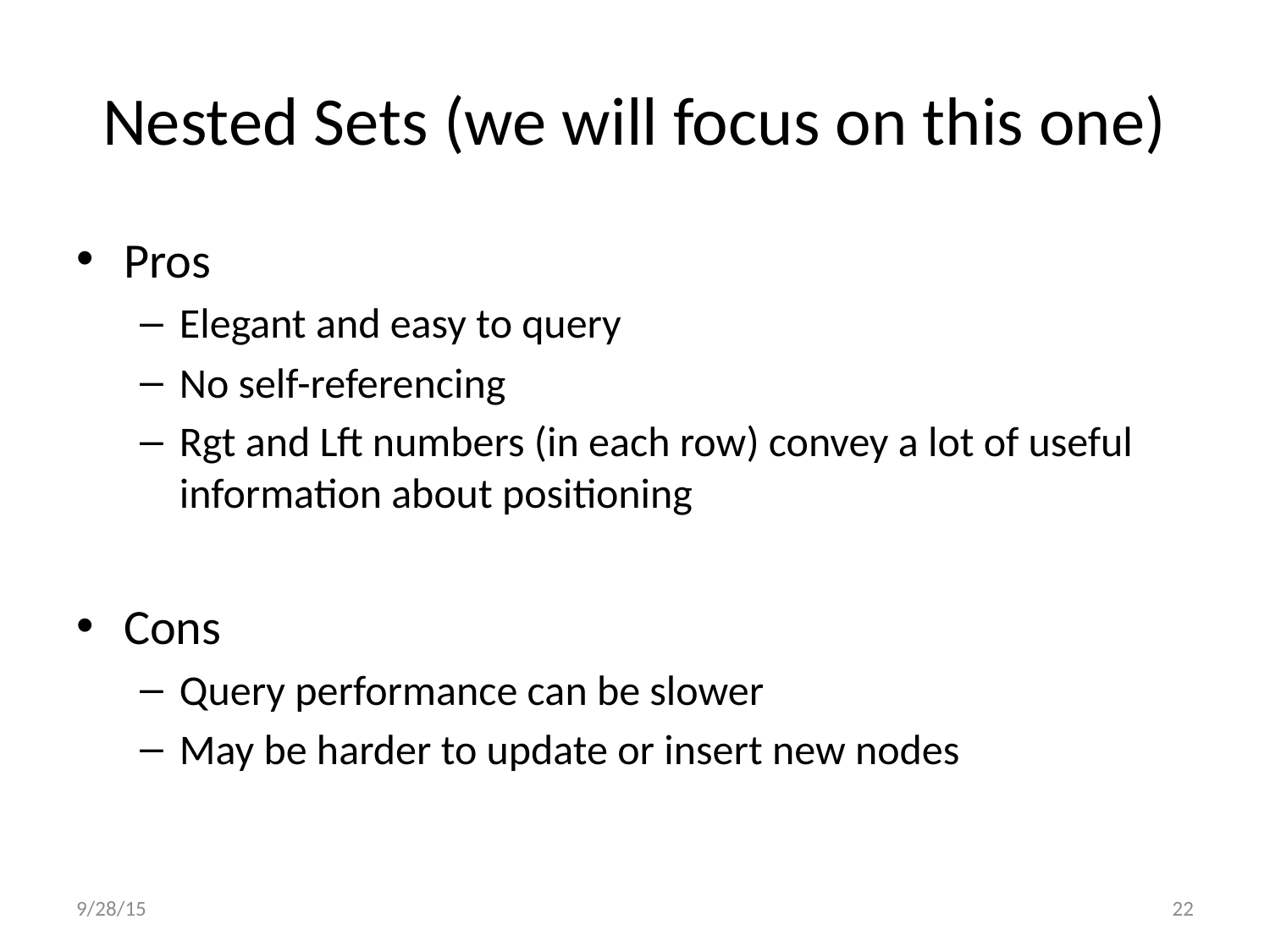

# Nested Sets (we will focus on this one)
Pros
Elegant and easy to query
No self-referencing
Rgt and Lft numbers (in each row) convey a lot of useful information about positioning

Cons
Query performance can be slower
May be harder to update or insert new nodes

9/28/15
22